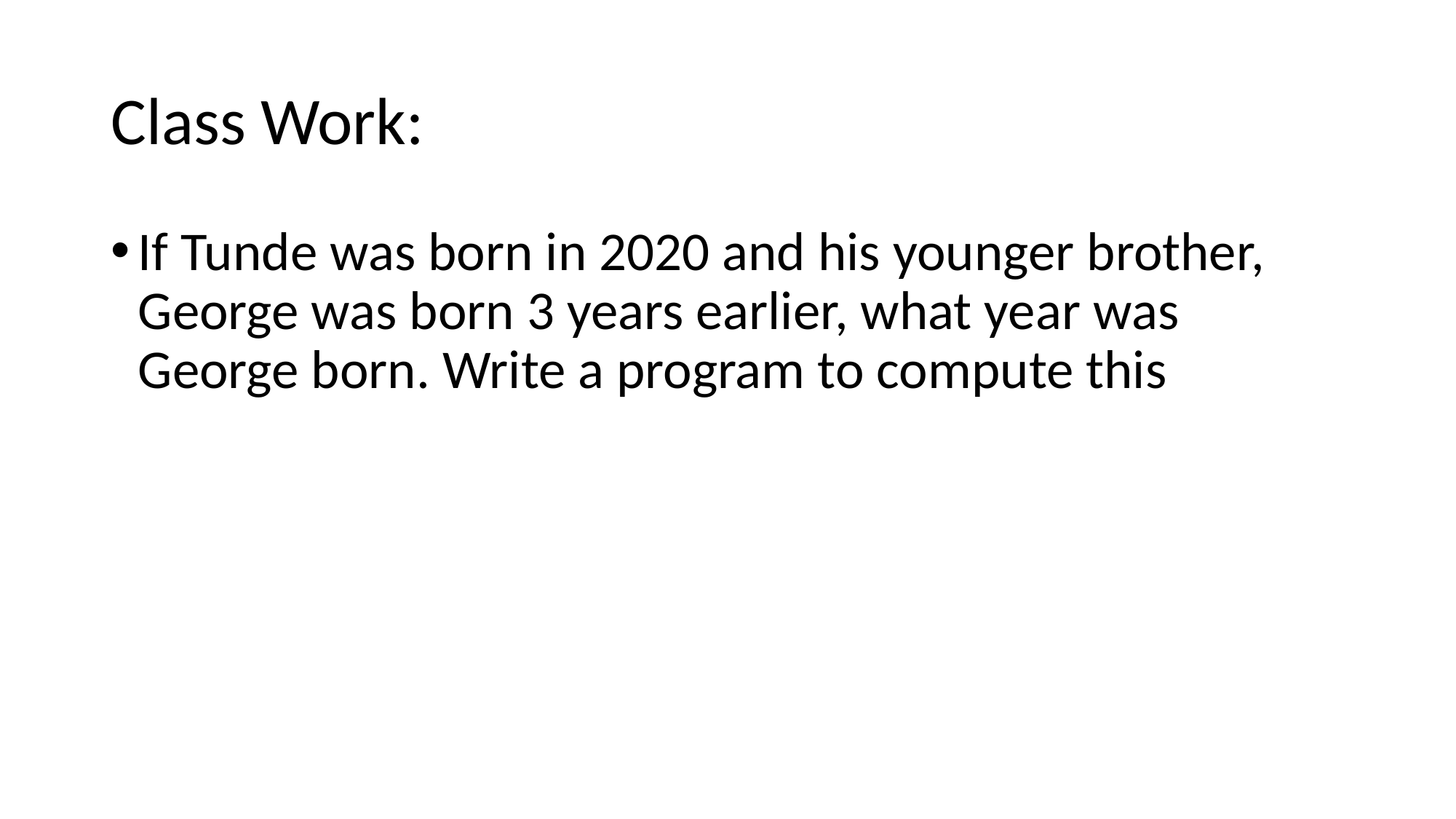

# Class Work:
If Tunde was born in 2020 and his younger brother, George was born 3 years earlier, what year was George born. Write a program to compute this